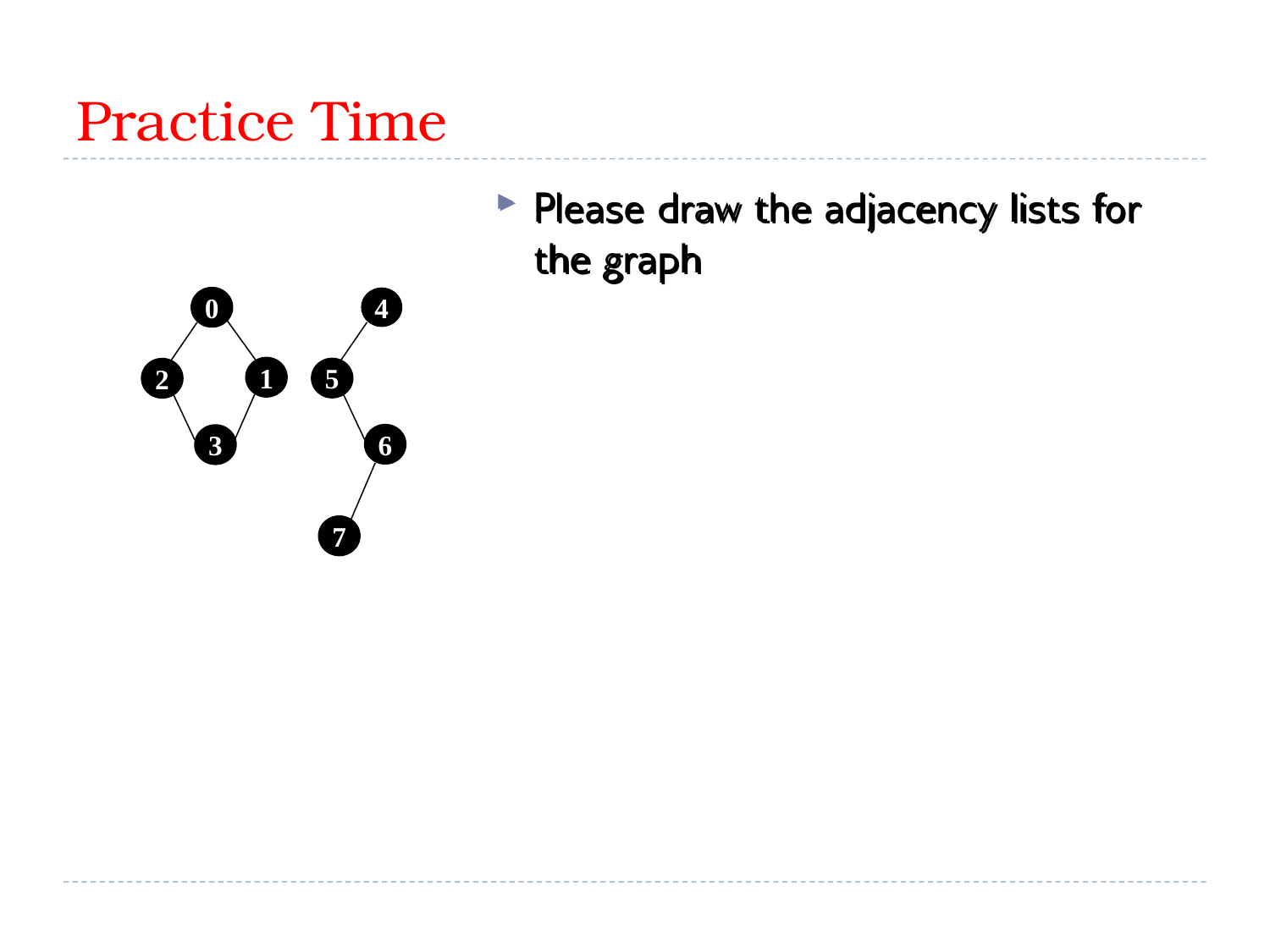

# Practice Time
Please draw the adjacency lists for the graph
Please draw the adjacency lists for the graph
0

2

3

1

4

5

6

7

0
 1

 2     NULL

1
 0

 3     NULL

2
 0

 3     NULL

3
 1

 2     NULL

4
 5     NULL

5
 4

 6     NULL

6
 5

 7     NULL

7
 6     NULL